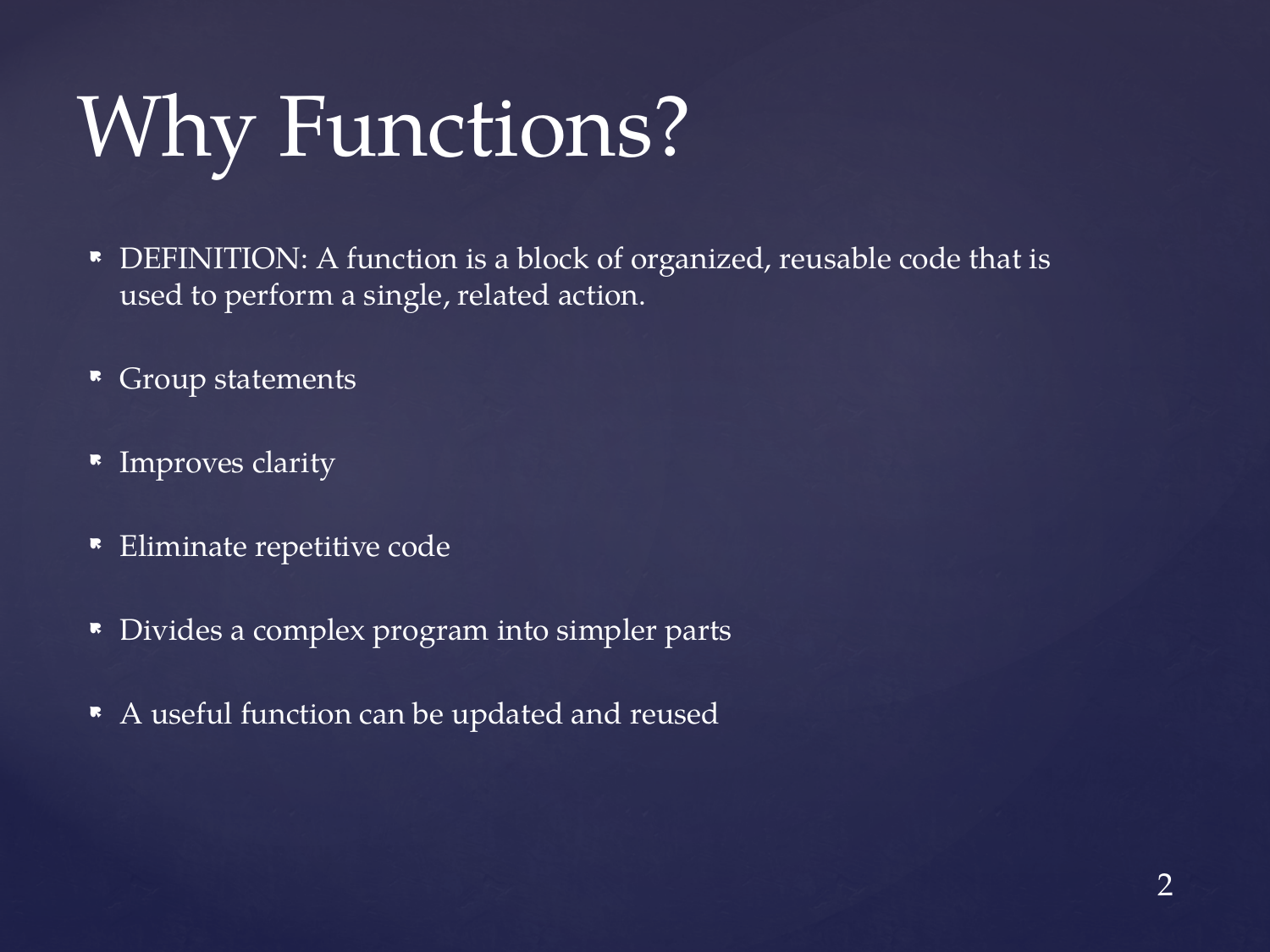

# Why Functions?

DEFINITION: A function is a block of organized, reusable code that is used to perform a single, related action.

Group statements

Improves clarity

Eliminate repetitive code

Divides a complex program into simpler parts

A useful function can be updated and reused

2